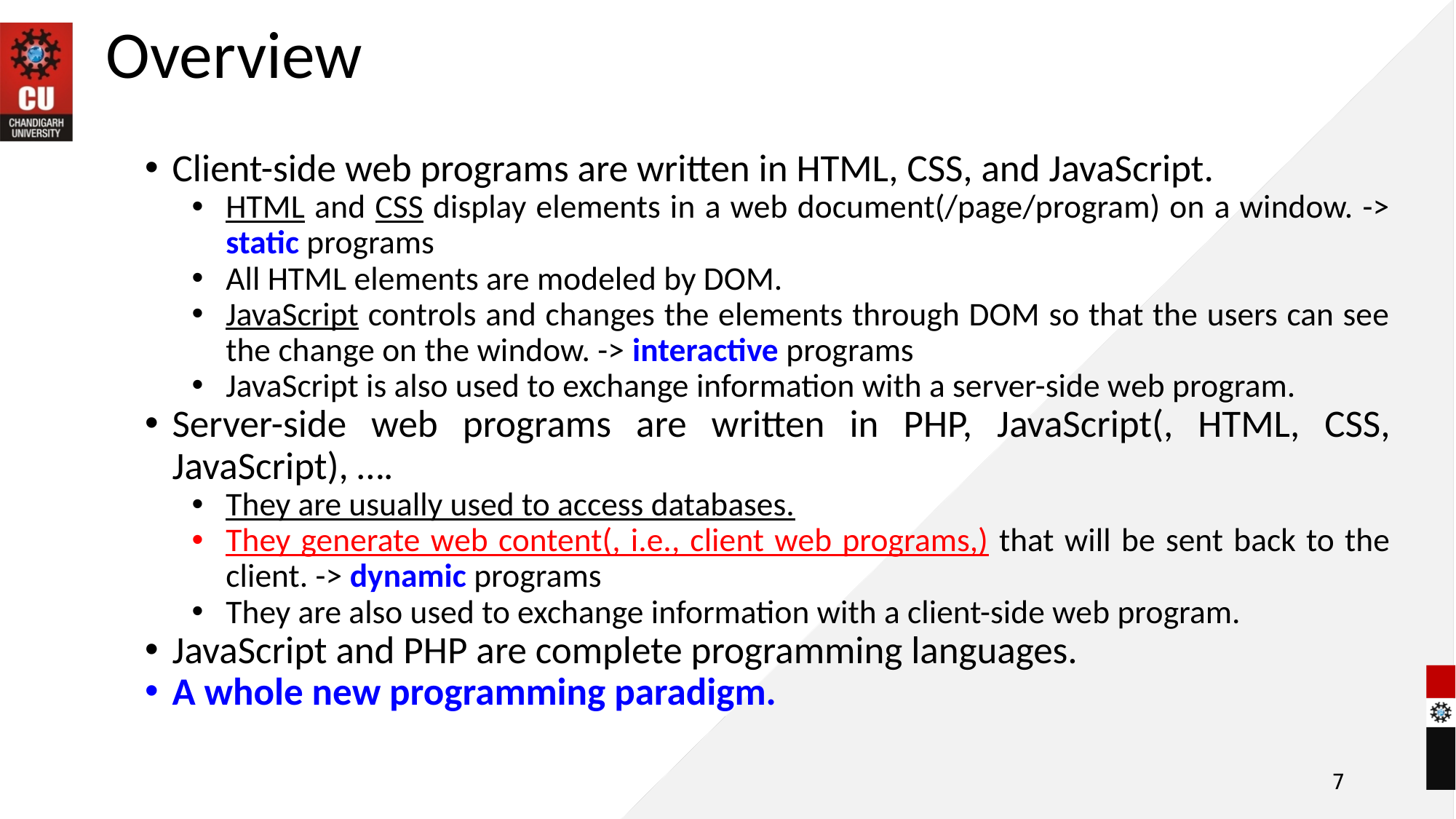

# Overview
Client-side web programs are written in HTML, CSS, and JavaScript.
HTML and CSS display elements in a web document(/page/program) on a window. -> static programs
All HTML elements are modeled by DOM.
JavaScript controls and changes the elements through DOM so that the users can see the change on the window. -> interactive programs
JavaScript is also used to exchange information with a server-side web program.
Server-side web programs are written in PHP, JavaScript(, HTML, CSS, JavaScript), ….
They are usually used to access databases.
They generate web content(, i.e., client web programs,) that will be sent back to the client. -> dynamic programs
They are also used to exchange information with a client-side web program.
JavaScript and PHP are complete programming languages.
A whole new programming paradigm.
7